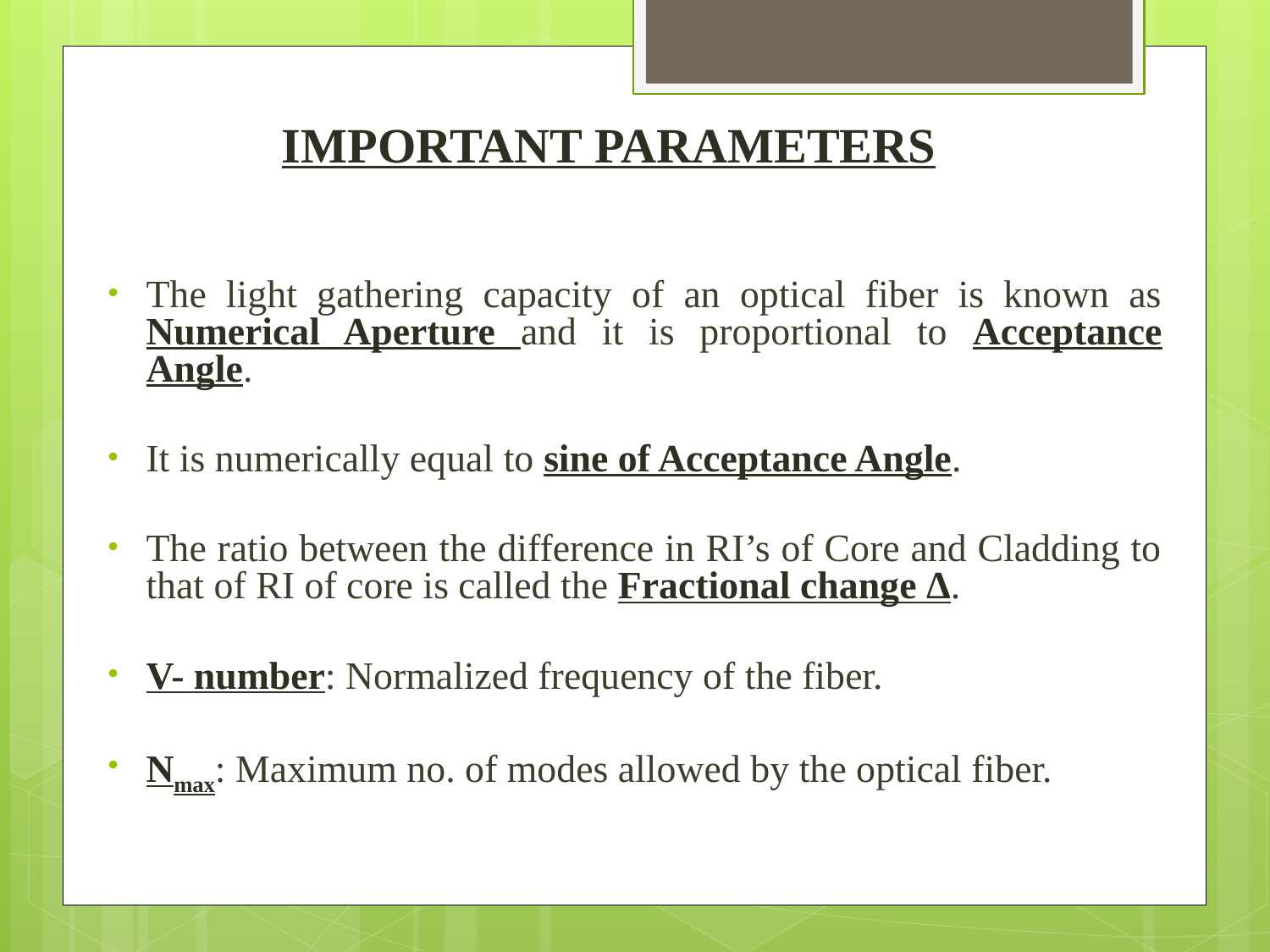

IMPORTANT PARAMETERS

The light gathering capacity of an optical fiber is known as Numerical Aperture and it is proportional to Acceptance Angle.

It is numerically equal to sine of Acceptance Angle.

The ratio between the difference in RI’s of Core and Cladding to that of RI of core is called the Fractional change Δ.

V- number: Normalized frequency of the fiber.

Nmax: Maximum no. of modes allowed by the optical fiber.